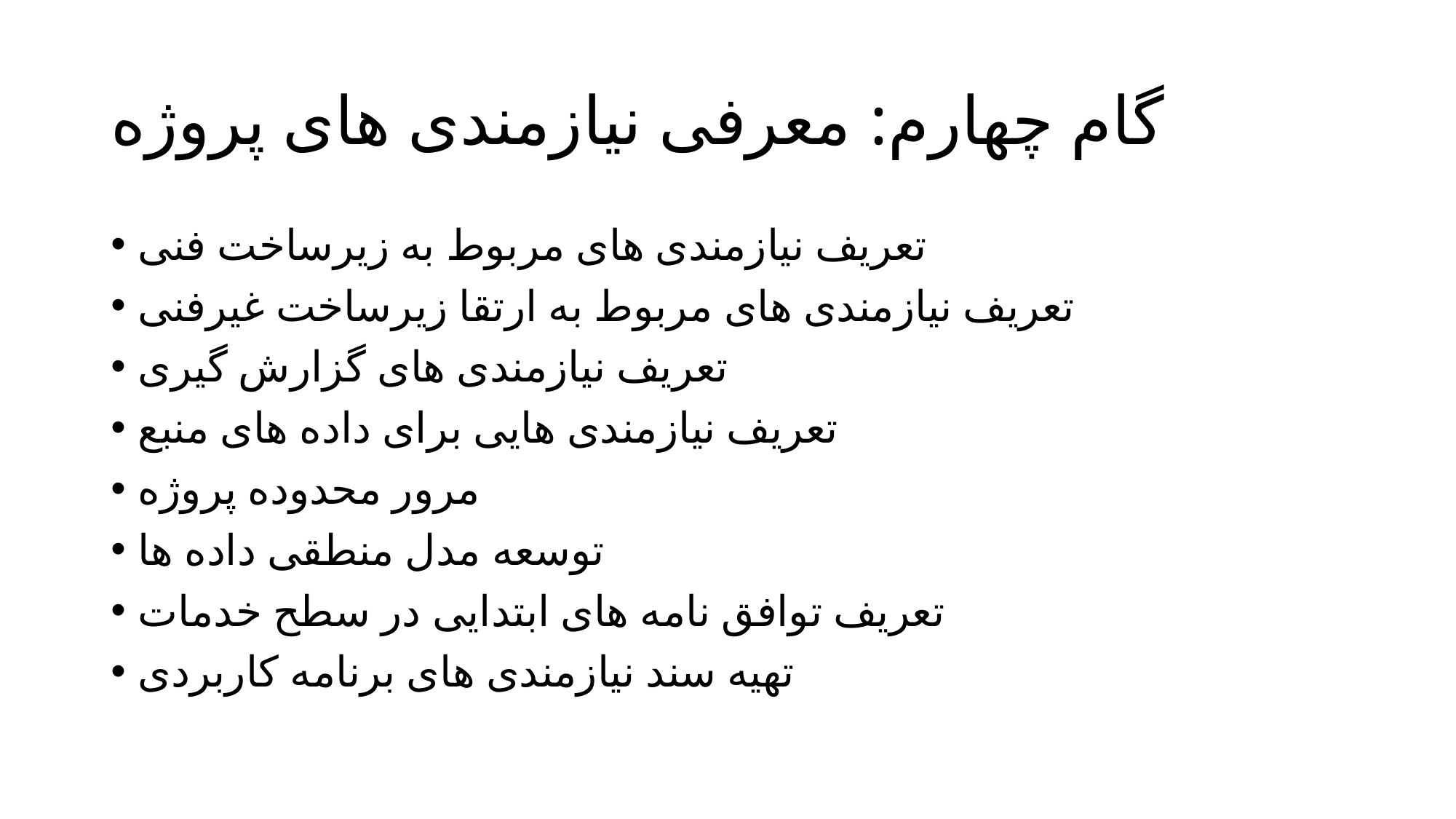

# گام چهارم: معرفی نیازمندی های پروژه
تعریف نیازمندی های مربوط به زیرساخت فنی
تعریف نیازمندی های مربوط به ارتقا زیرساخت غیرفنی
تعریف نیازمندی های گزارش گیری
تعریف نیازمندی هایی برای داده های منبع
مرور محدوده پروژه
توسعه مدل منطقی داده ها
تعریف توافق نامه های ابتدایی در سطح خدمات
تهیه سند نیازمندی های برنامه کاربردی